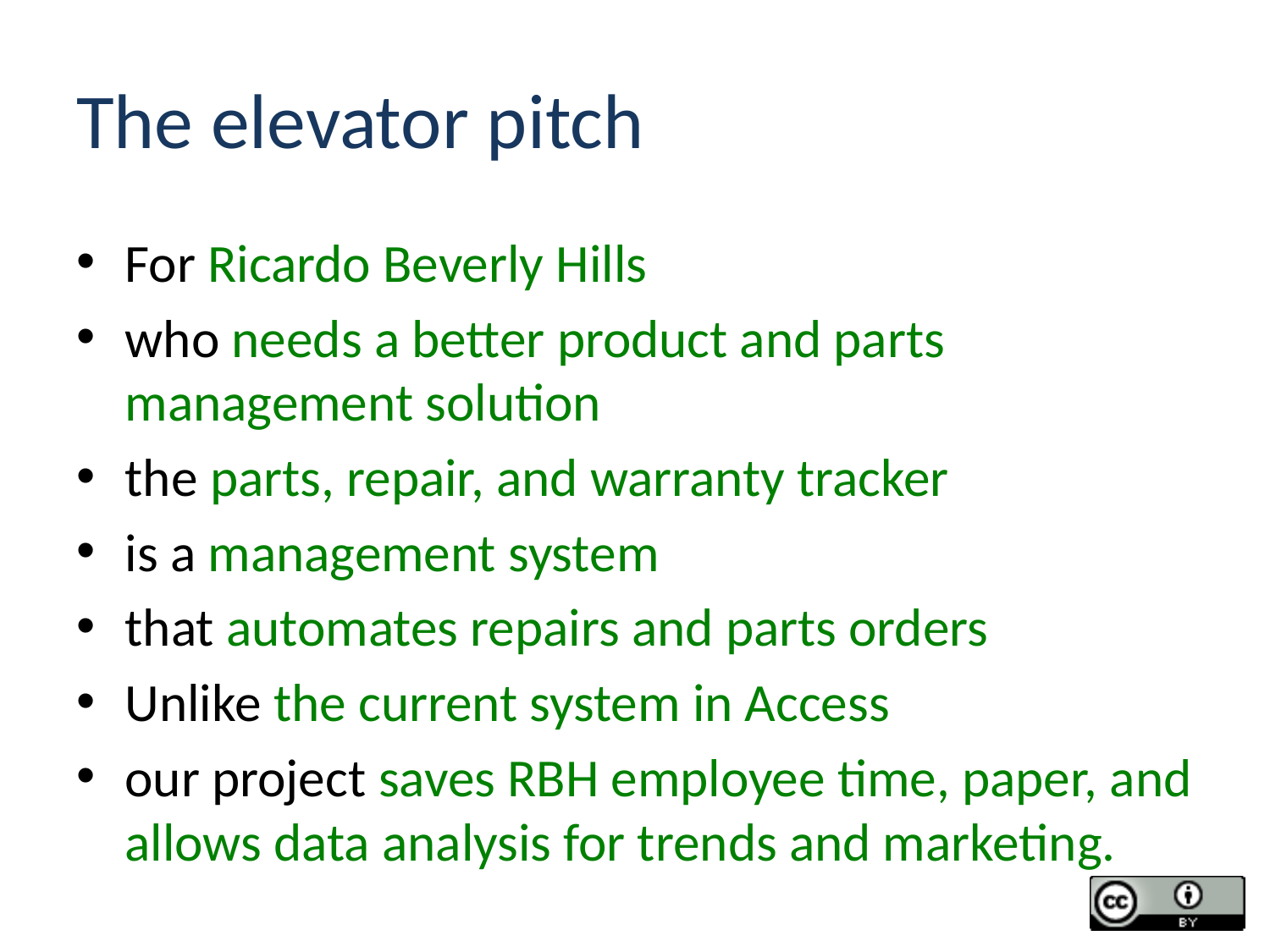

# The elevator pitch
For Ricardo Beverly Hills
who needs a better product and parts management solution
the parts, repair, and warranty tracker
is a management system
that automates repairs and parts orders
Unlike the current system in Access
our project saves RBH employee time, paper, and allows data analysis for trends and marketing.